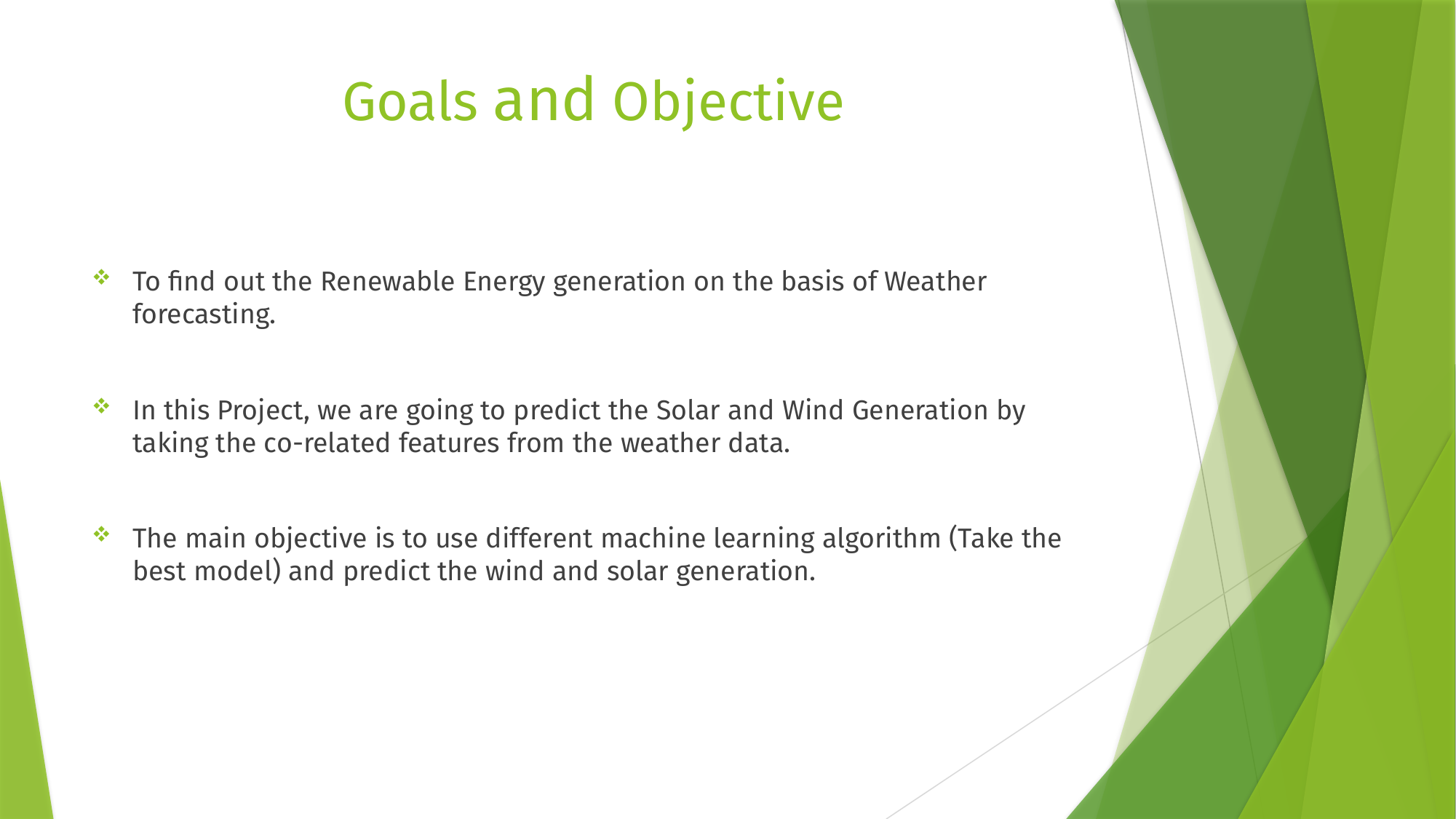

# Goals and Objective
To find out the Renewable Energy generation on the basis of Weather forecasting.

In this Project, we are going to predict the Solar and Wind Generation by taking the co-related features from the weather data.

The main objective is to use different machine learning algorithm (Take the best model) and predict the wind and solar generation.